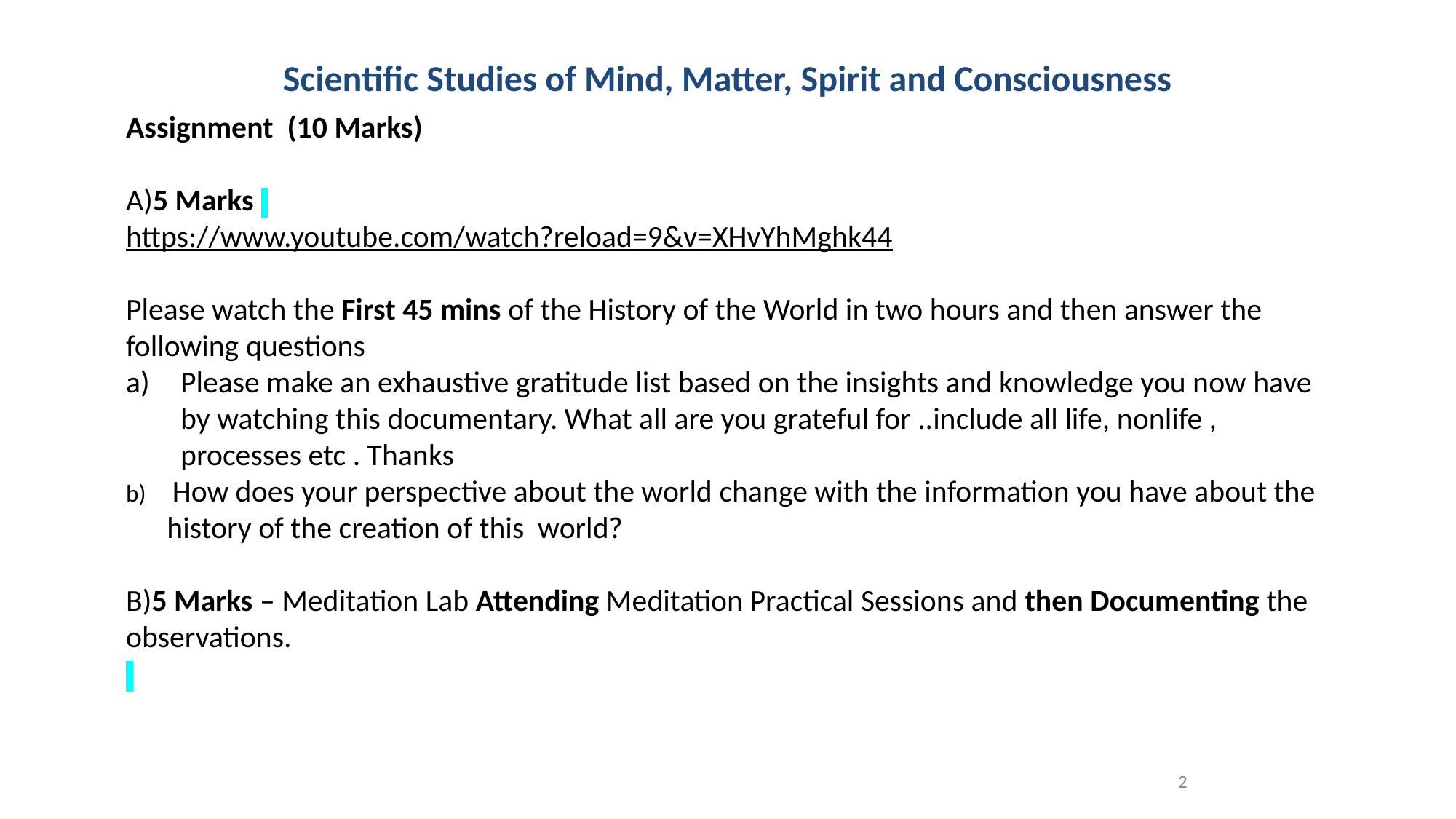

Scientific Studies of Mind, Matter, Spirit and Consciousness
Assignment  (10 Marks)

A)5 Marks
https://www.youtube.com/watch?reload=9&v=XHvYhMghk44

Please watch the First 45 mins of the History of the World in two hours and then answer the following questions
Please make an exhaustive gratitude list based on the insights and knowledge you now have  by watching this documentary. What all are you grateful for ..include all life, nonlife , processes etc . Thanks
 How does your perspective about the world change with the information you have about the history of the creation of this  world?

B)5 Marks – Meditation Lab Attending Meditation Practical Sessions and then Documenting the observations.

2